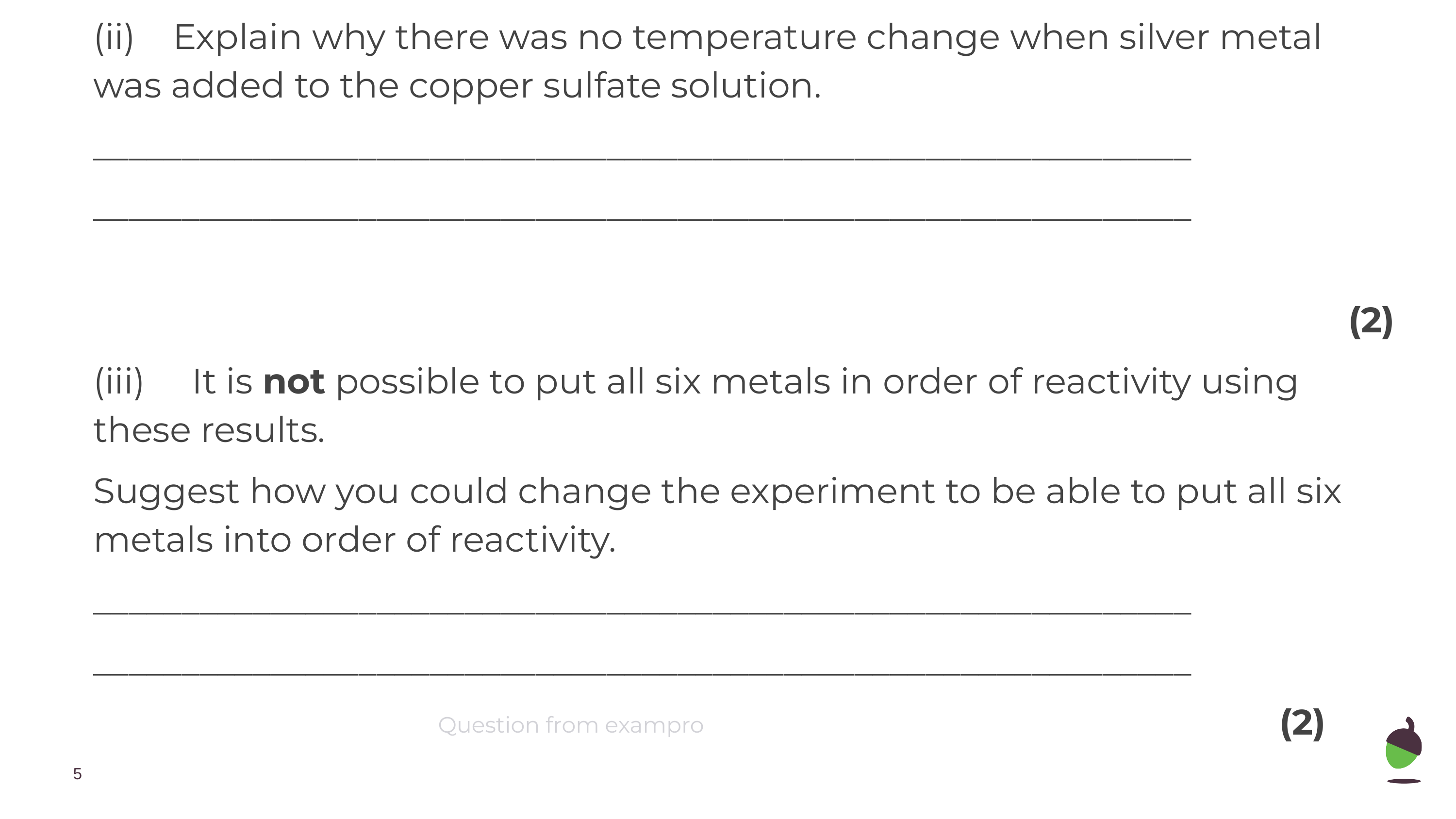

(ii)    Explain why there was no temperature change when silver metal was added to the copper sulfate solution.
______________________________________________________________
______________________________________________________________

(2)
(iii)     It is not possible to put all six metals in order of reactivity using these results.
Suggest how you could change the experiment to be able to put all six metals into order of reactivity.
______________________________________________________________
______________________________________________________________
                                                                                                                               (2)
Question from exampro
5